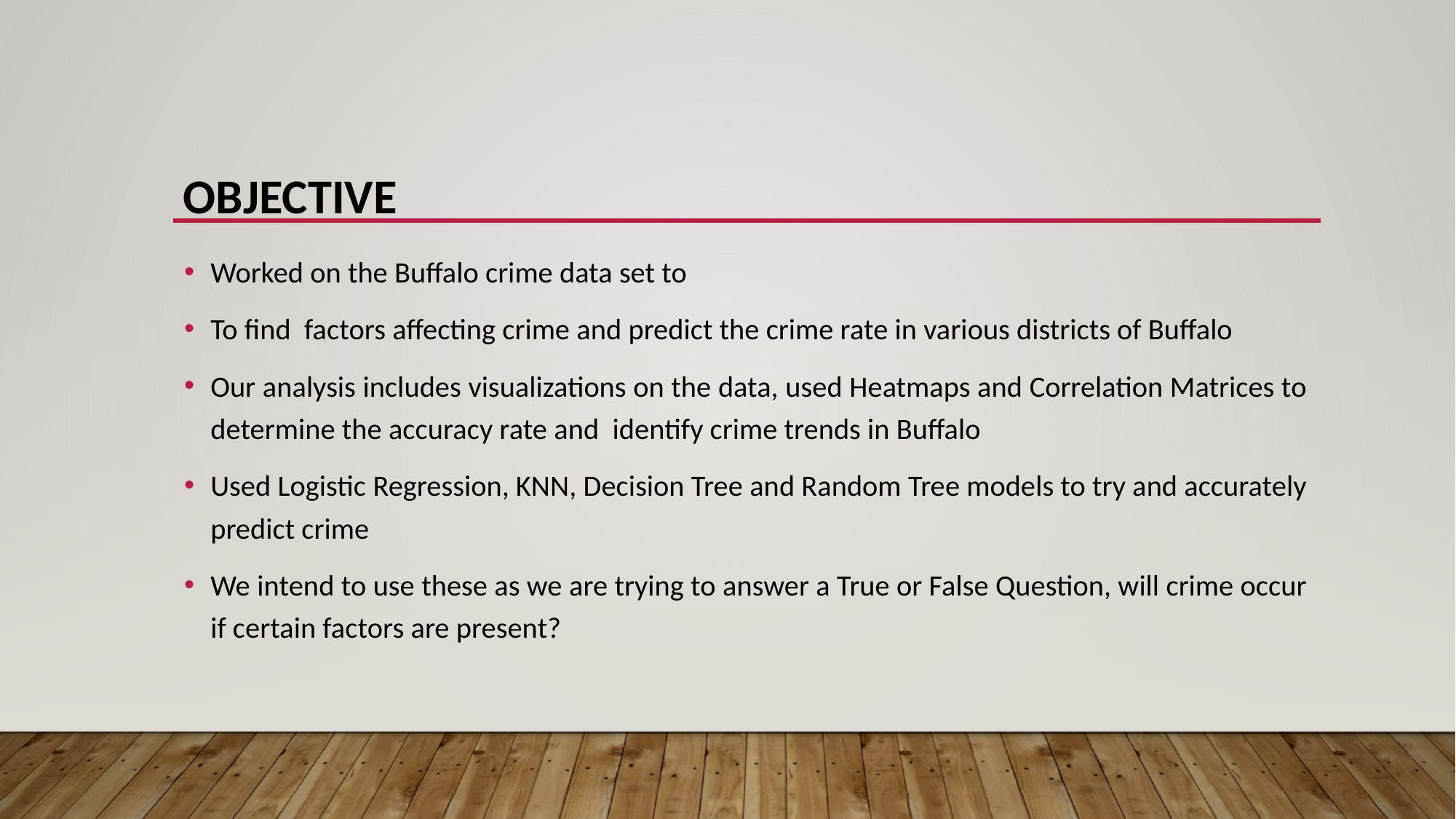

# OBJECTIVE
Worked on the Buffalo crime data set to
To find  factors affecting crime and predict the crime rate in various districts of Buffalo
Our analysis includes visualizations on the data, used Heatmaps and Correlation Matrices to determine the accuracy rate and  identify crime trends in Buffalo
Used Logistic Regression, KNN, Decision Tree and Random Tree models to try and accurately predict crime
We intend to use these as we are trying to answer a True or False Question, will crime occur if certain factors are present?